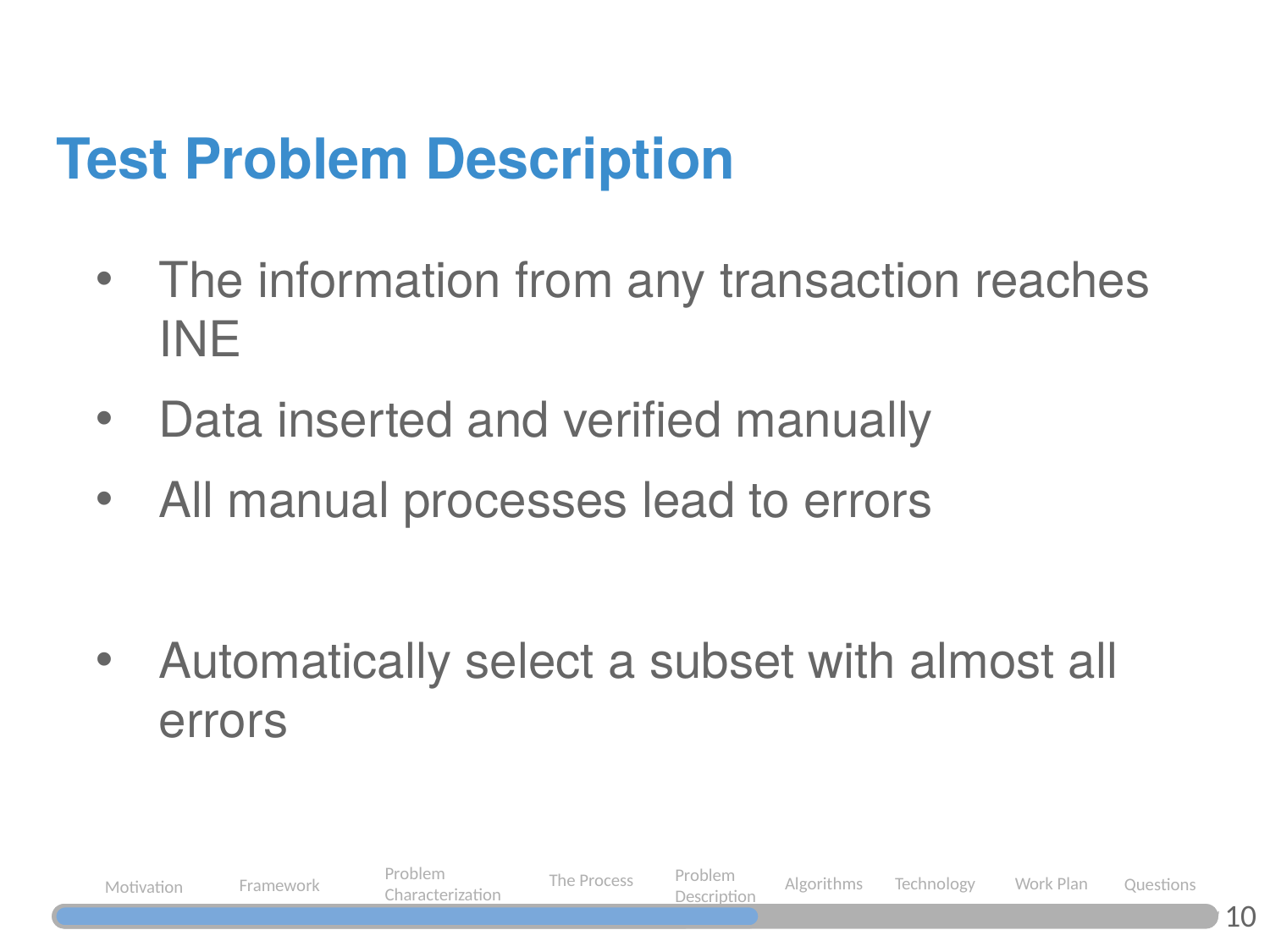

Test Problem Description
The information from any transaction reaches INE
Data inserted and verified manually
All manual processes lead to errors

Automatically select a subset with almost all errors

Problem Characterization
Problem Description
The Process
Algorithms
Work Plan
Technology
Questions
Framework
Motivation
10